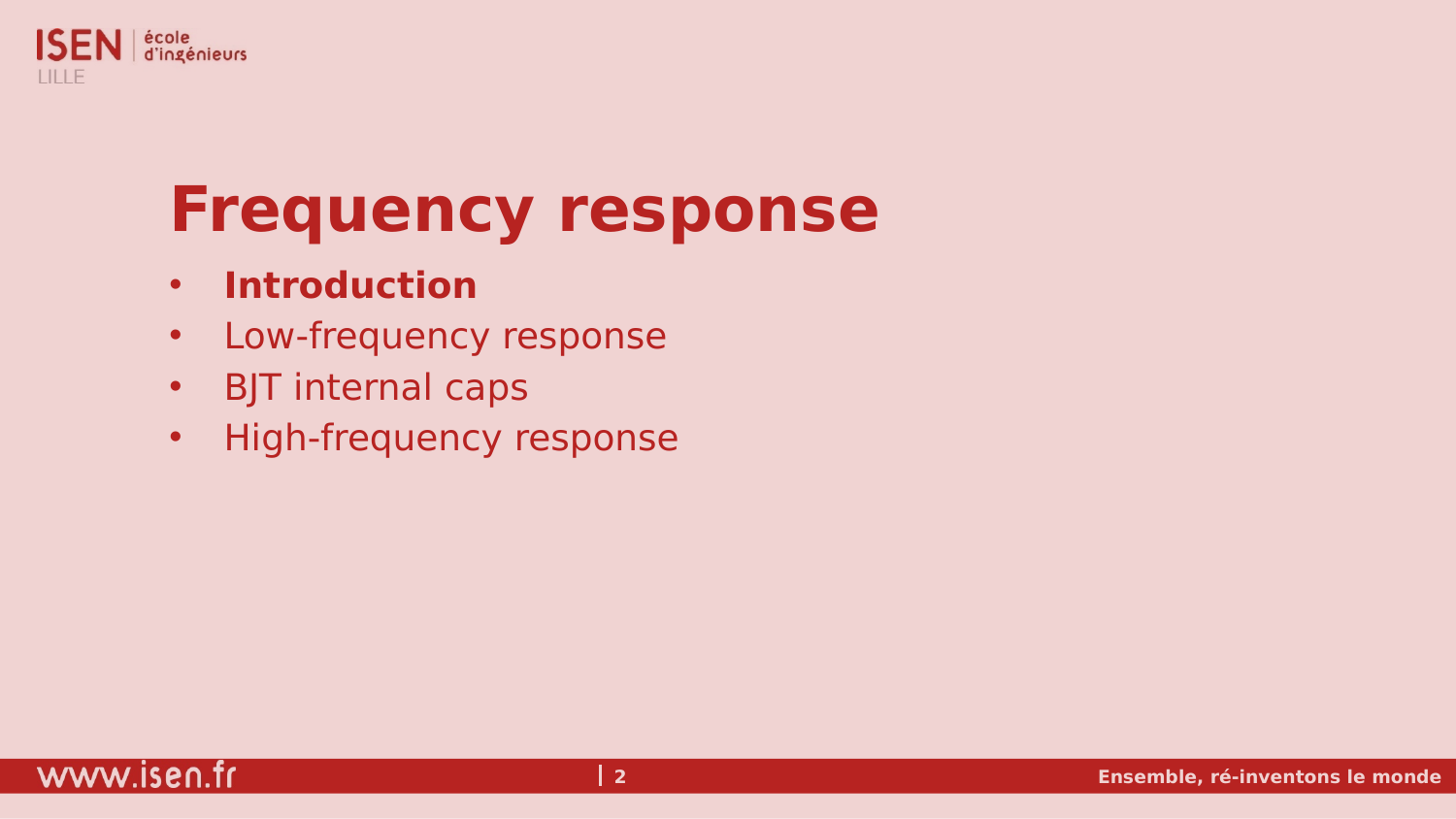

#
Frequency response
Introduction
Low-frequency response
BJT internal caps
High-frequency response

Ensemble, ré-inventons le monde
2